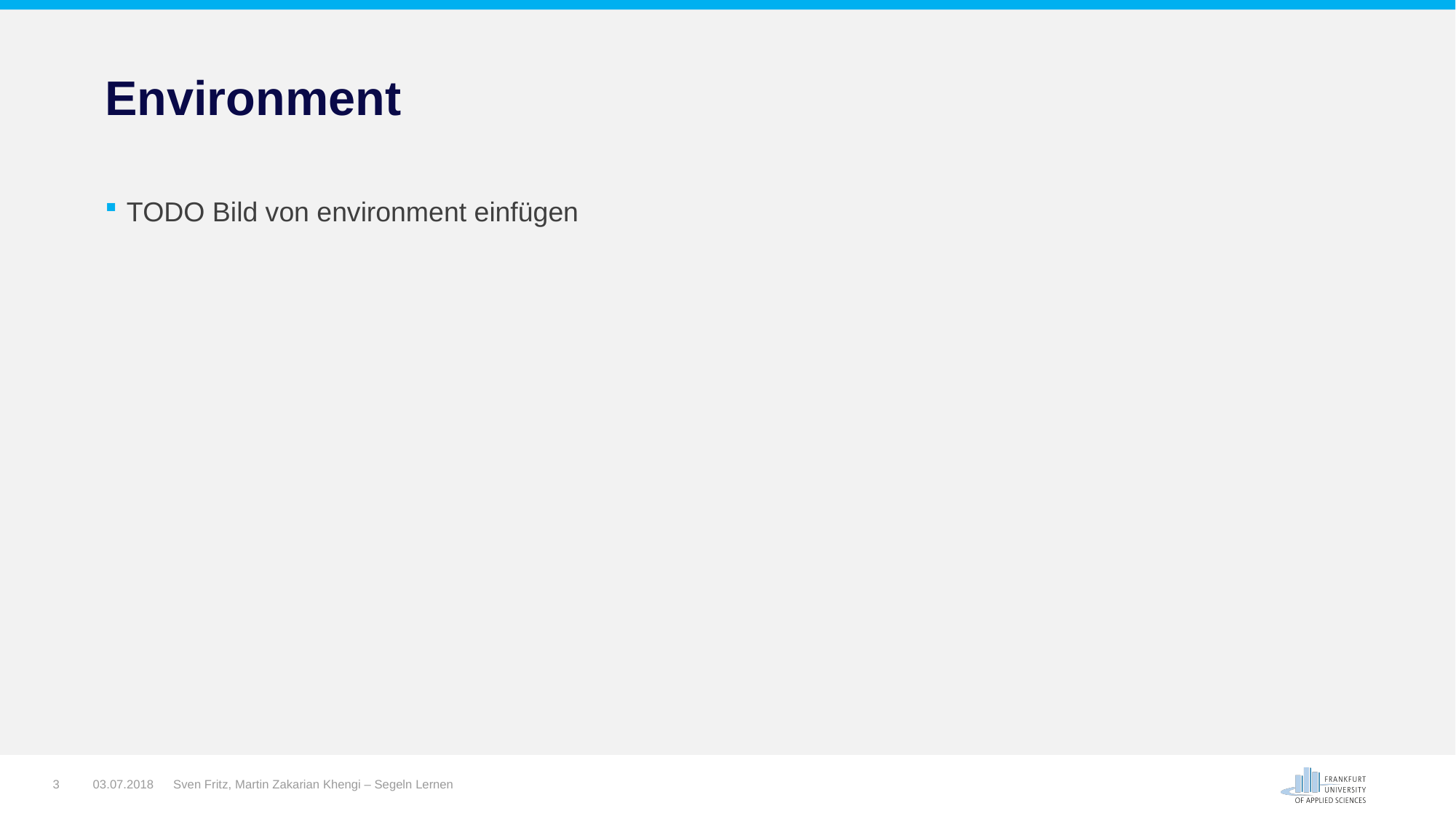

# Environment
TODO Bild von environment einfügen
3
03.07.2018
Sven Fritz, Martin Zakarian Khengi – Segeln Lernen